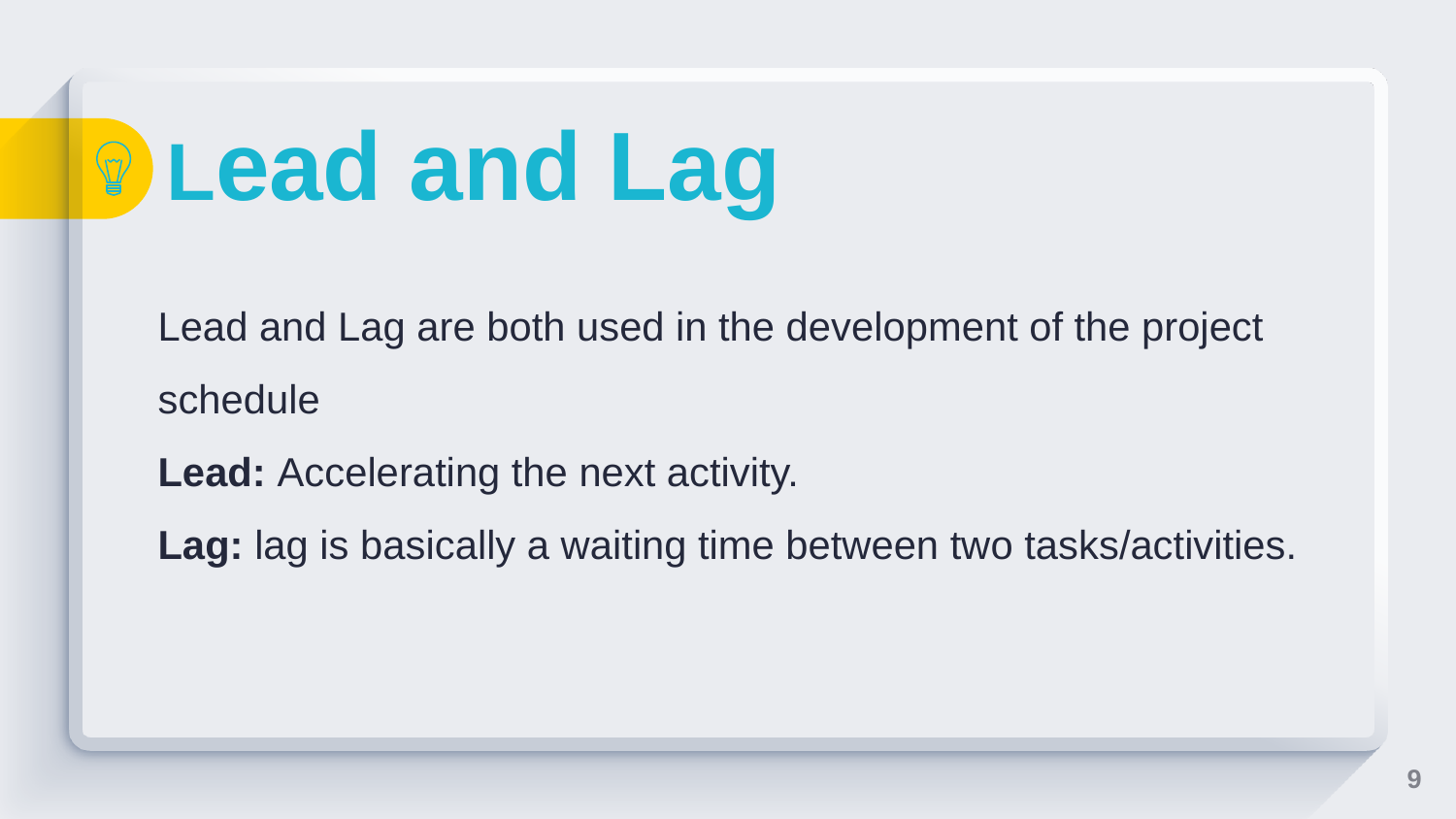

# Lead and Lag

Lead and Lag are both used in the development of the project  schedule
Lead: Accelerating the next activity.
Lag: lag is basically a waiting time between two tasks/activities.
9